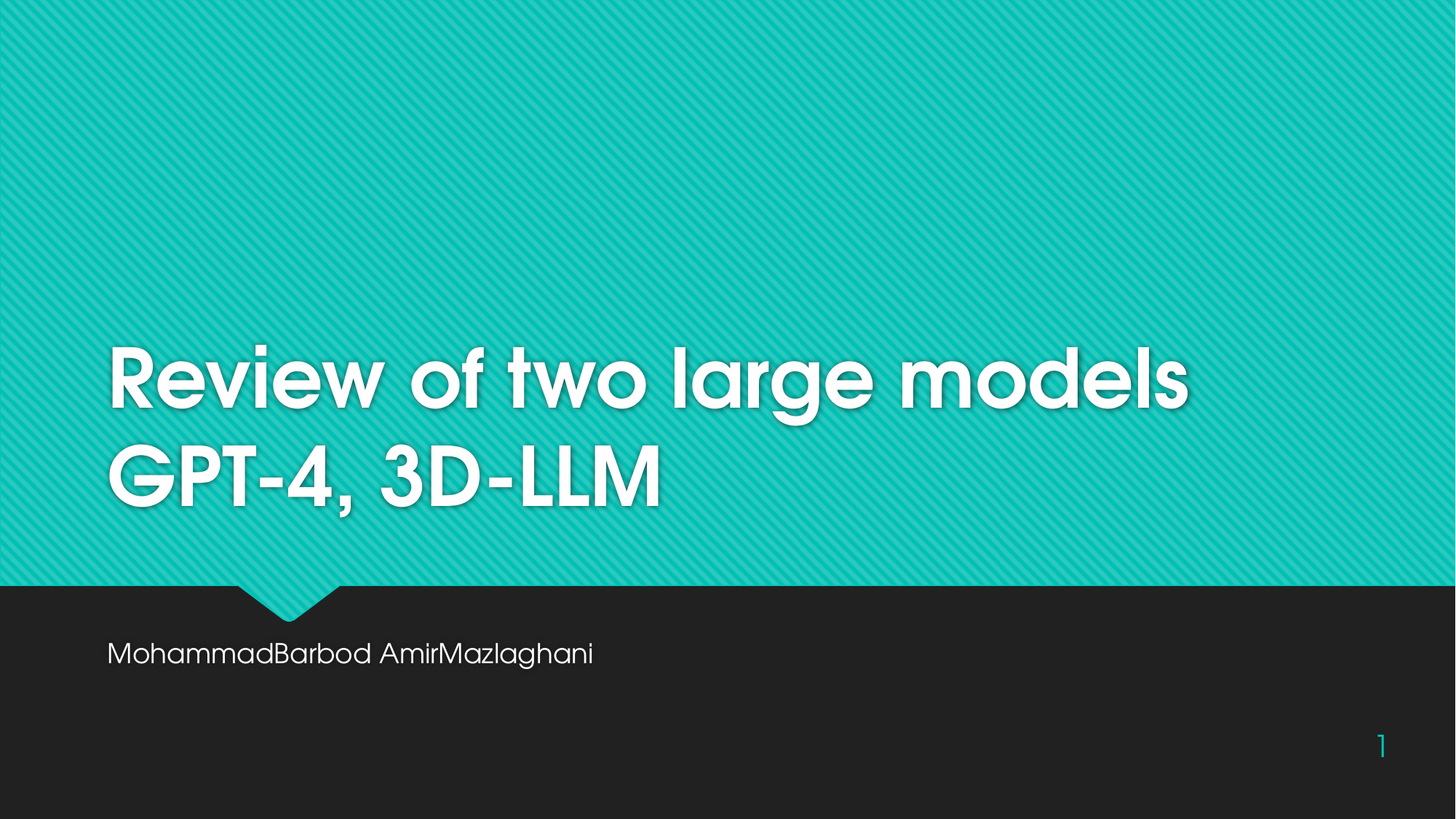

# Review of two large models GPT-4, 3D-LLM
MohammadBarbod AmirMazlaghani
1